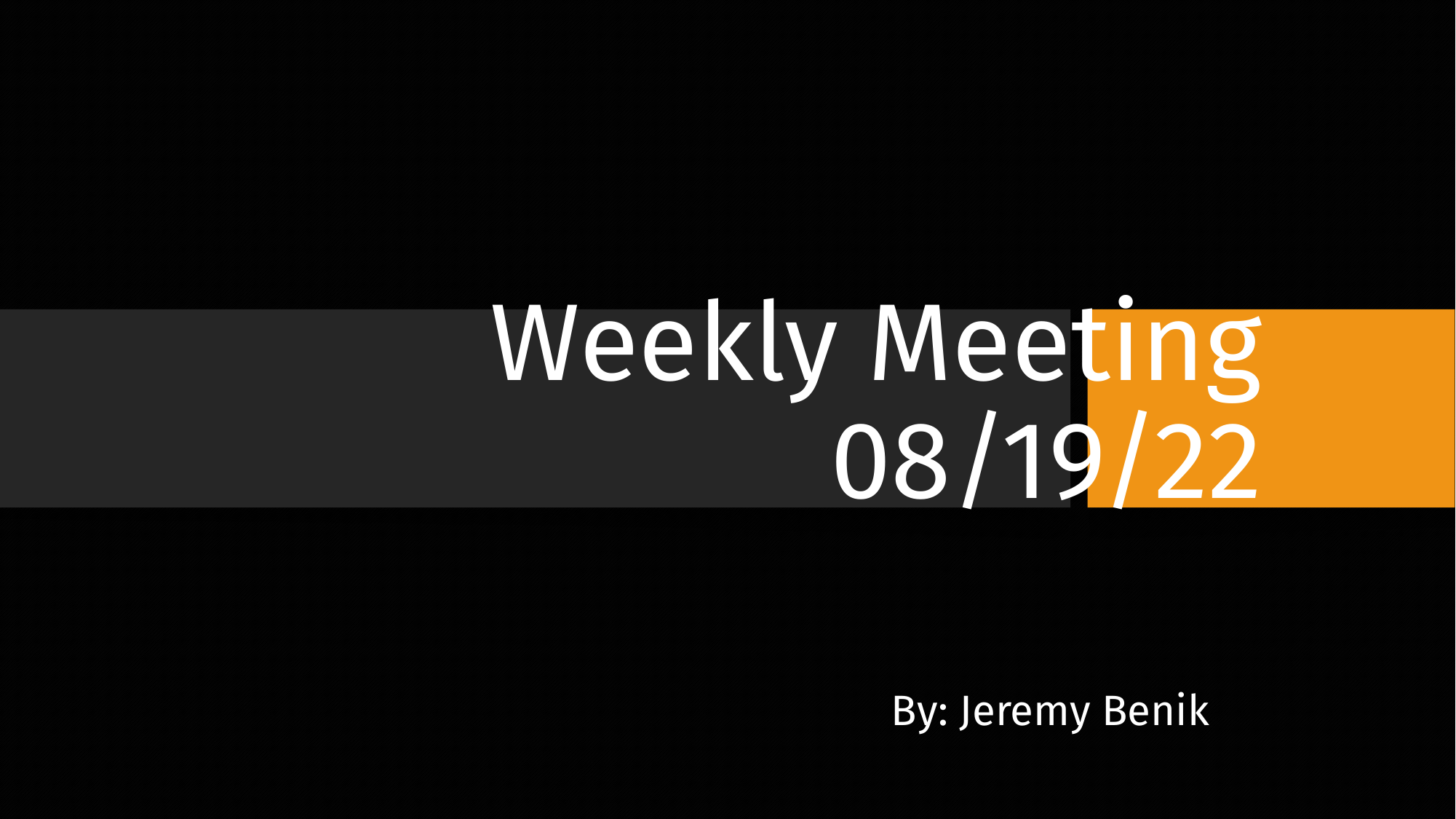

# Weekly Meeting 08/19/22
By: Jeremy Benik